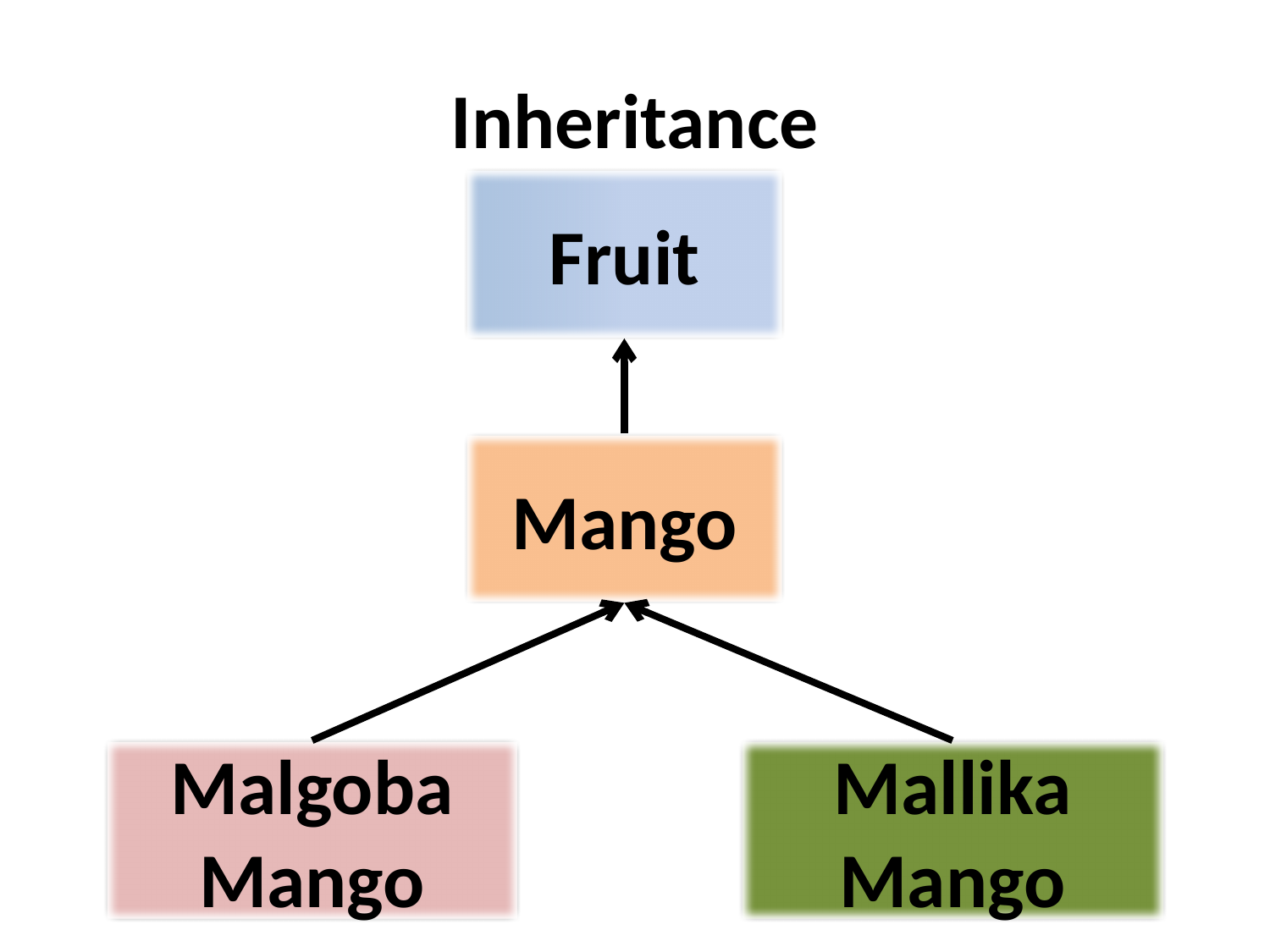

# Inheritance
Fruit
Mango
Malgoba
Mango
Mallika
Mango